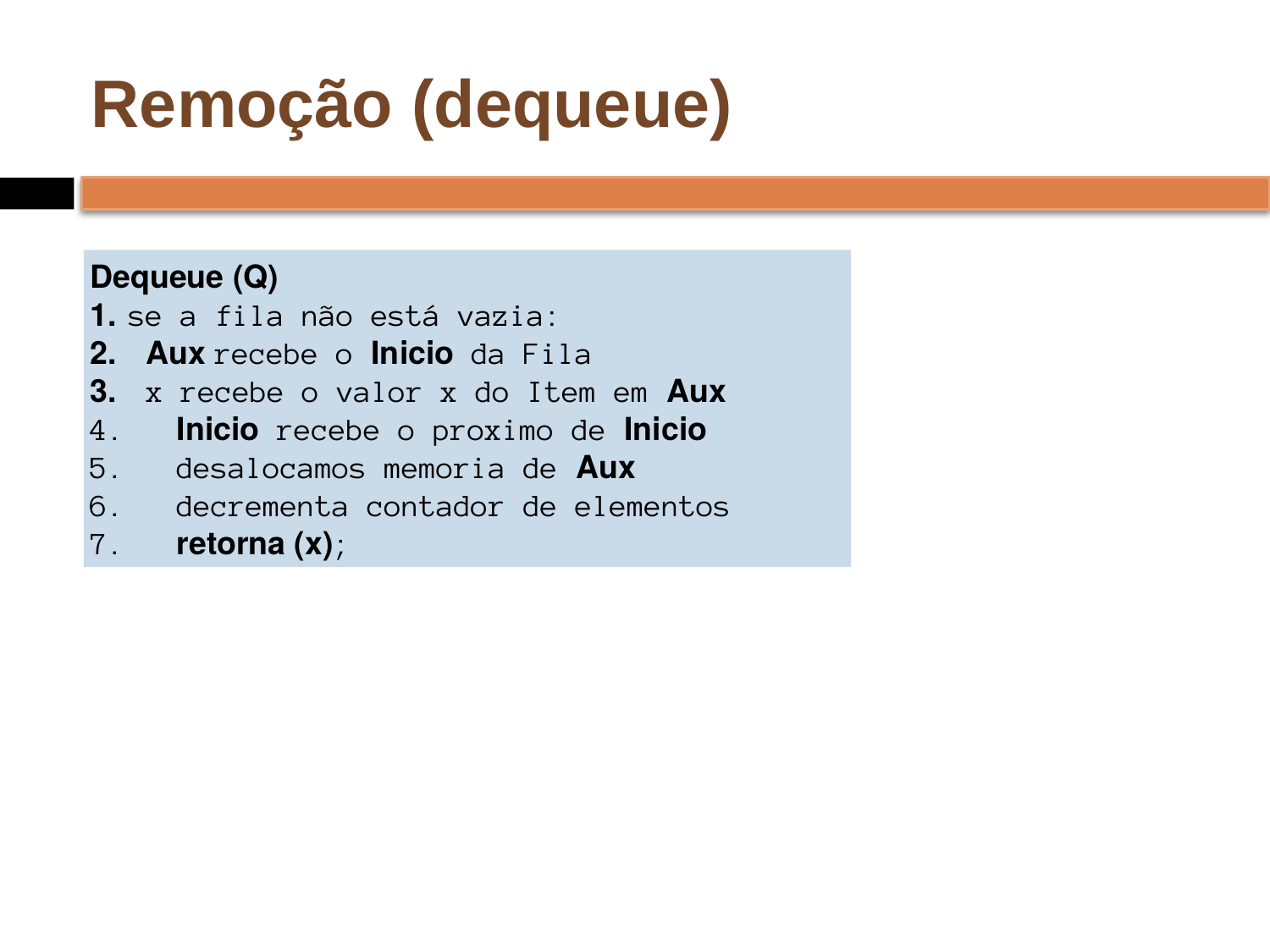

# Remoção (dequeue)
Dequeue (Q)
 se a fila não está vazia:
   Aux recebe o Inicio da Fila
   x recebe o valor x do Item em Aux
   Inicio recebe o proximo de Inicio
   desalocamos memoria de Aux
   decrementa contador de elementos
   retorna (x);
38